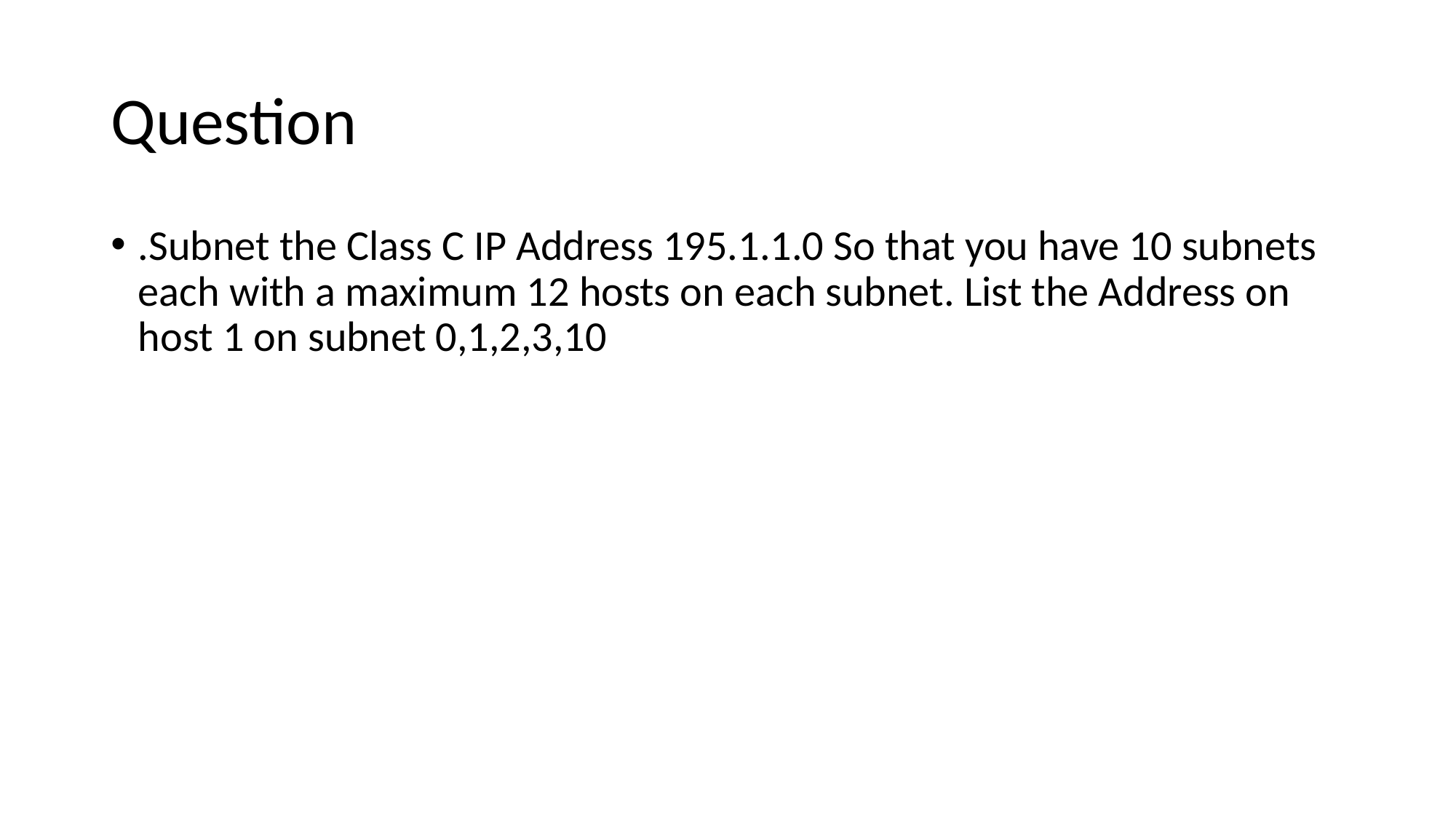

# Question
.Subnet the Class C IP Address 195.1.1.0 So that you have 10 subnets each with a maximum 12 hosts on each subnet. List the Address on host 1 on subnet 0,1,2,3,10